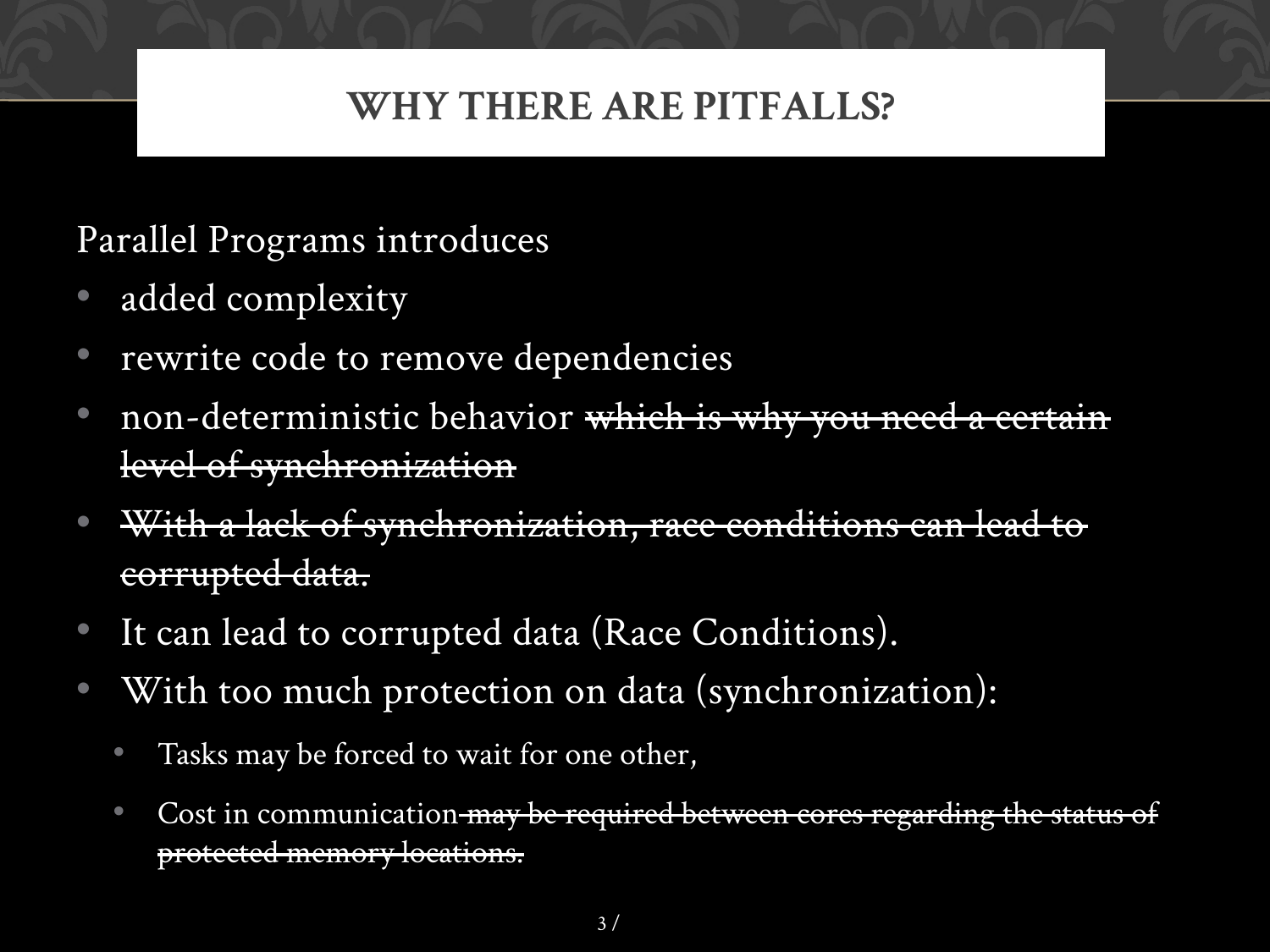

# Why there are pitfalls?
Parallel Programs introduces
added complexity
rewrite code to remove dependencies
non-deterministic behavior which is why you need a certain level of synchronization
With a lack of synchronization, race conditions can lead to corrupted data.
It can lead to corrupted data (Race Conditions).
With too much protection on data (synchronization):
Tasks may be forced to wait for one other,
Cost in communication may be required between cores regarding the status of protected memory locations.